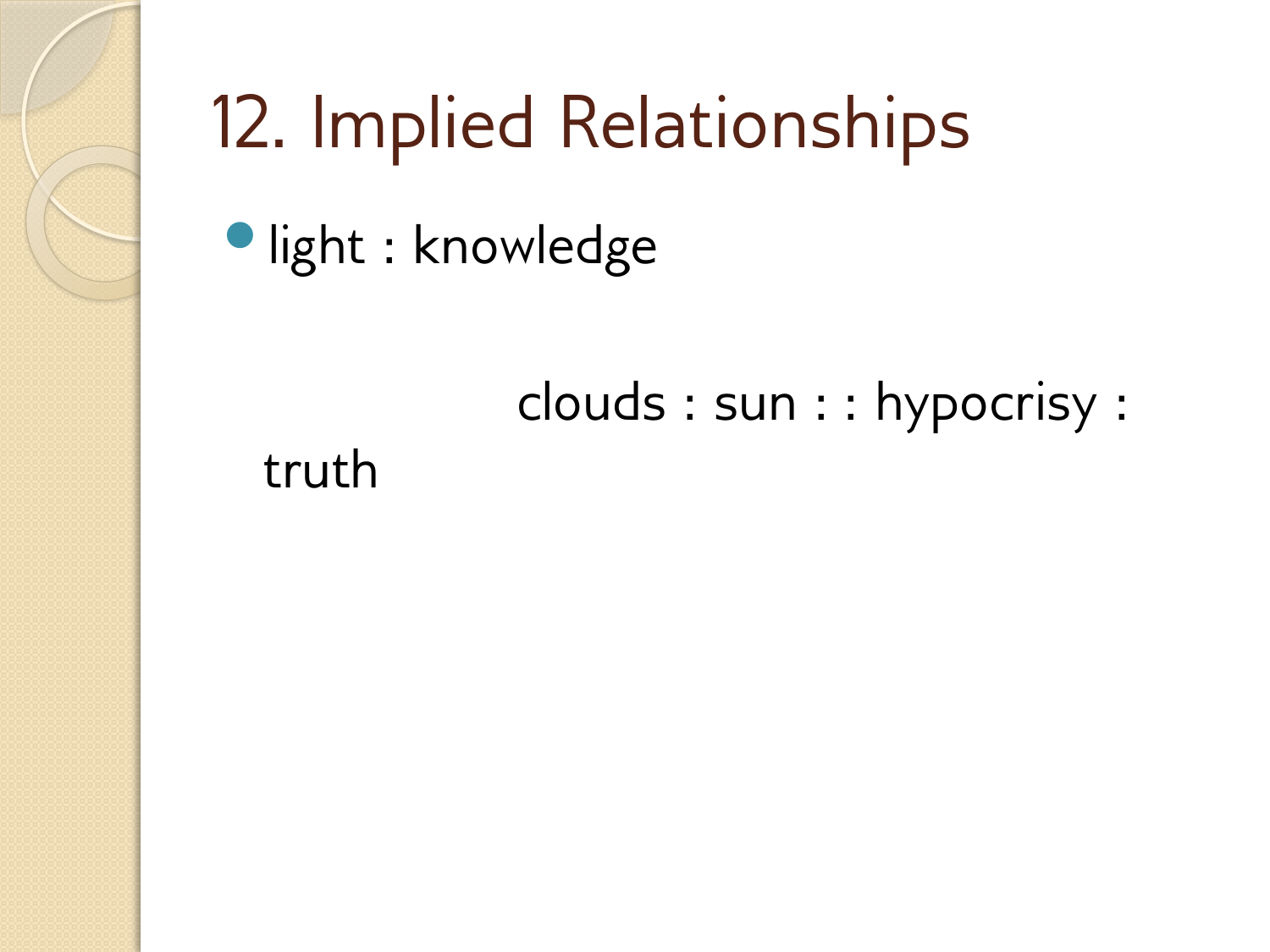

# 12. Implied Relationships
light : knowledge

			clouds : sun : : hypocrisy : truth